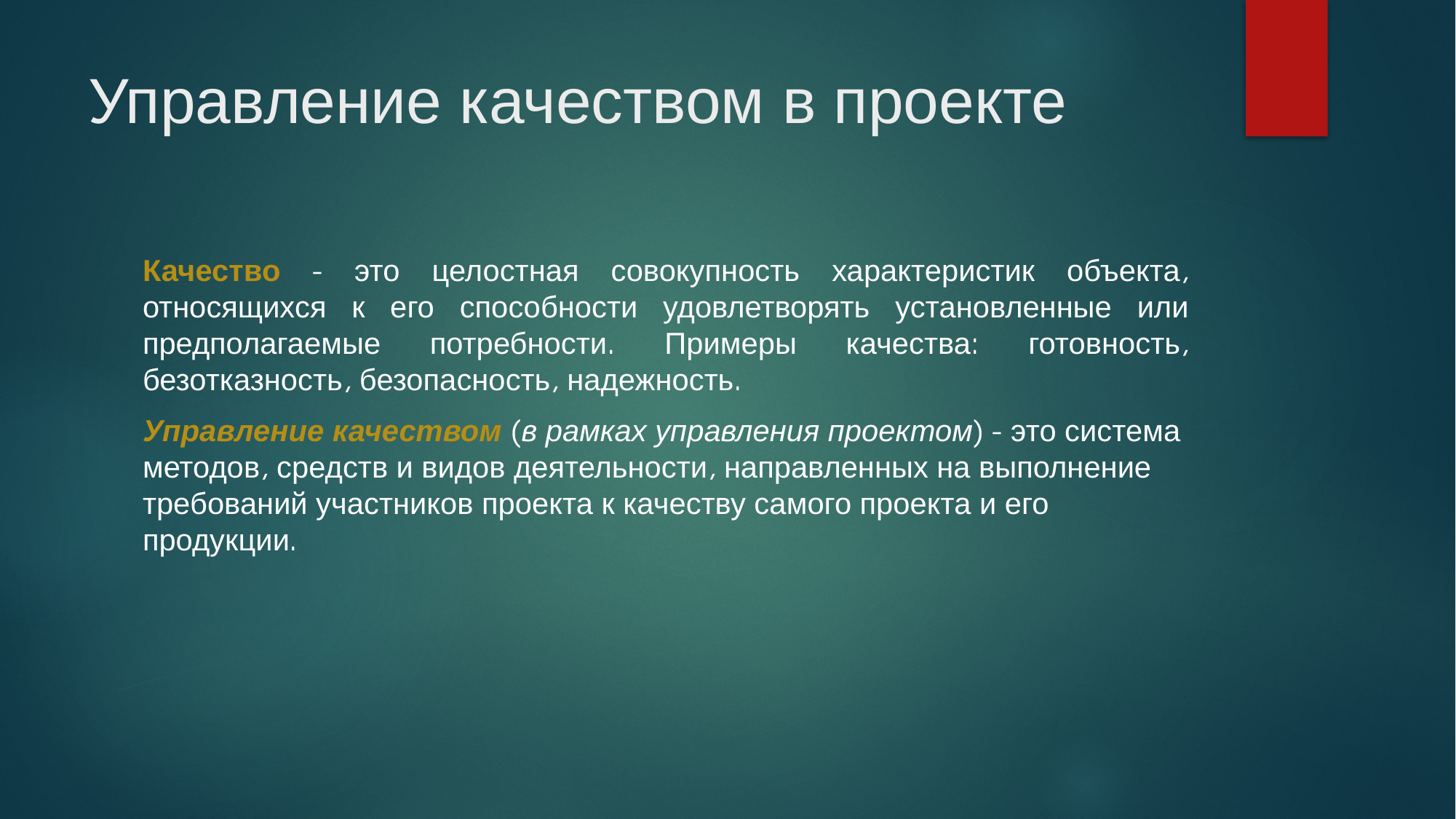

# Управление качеством в проекте
Качество - это целостная совокупность характеристик объекта, относящихся к его способности удовлетворять установленные или предполагаемые потребности. Примеры качества: готовность, безотказность, безопасность, надежность.
Управление качеством (в рамках управления проектом) - это система методов, средств и видов деятельности, направленных на выполнение требований участников проекта к качеству самого проекта и его продукции.